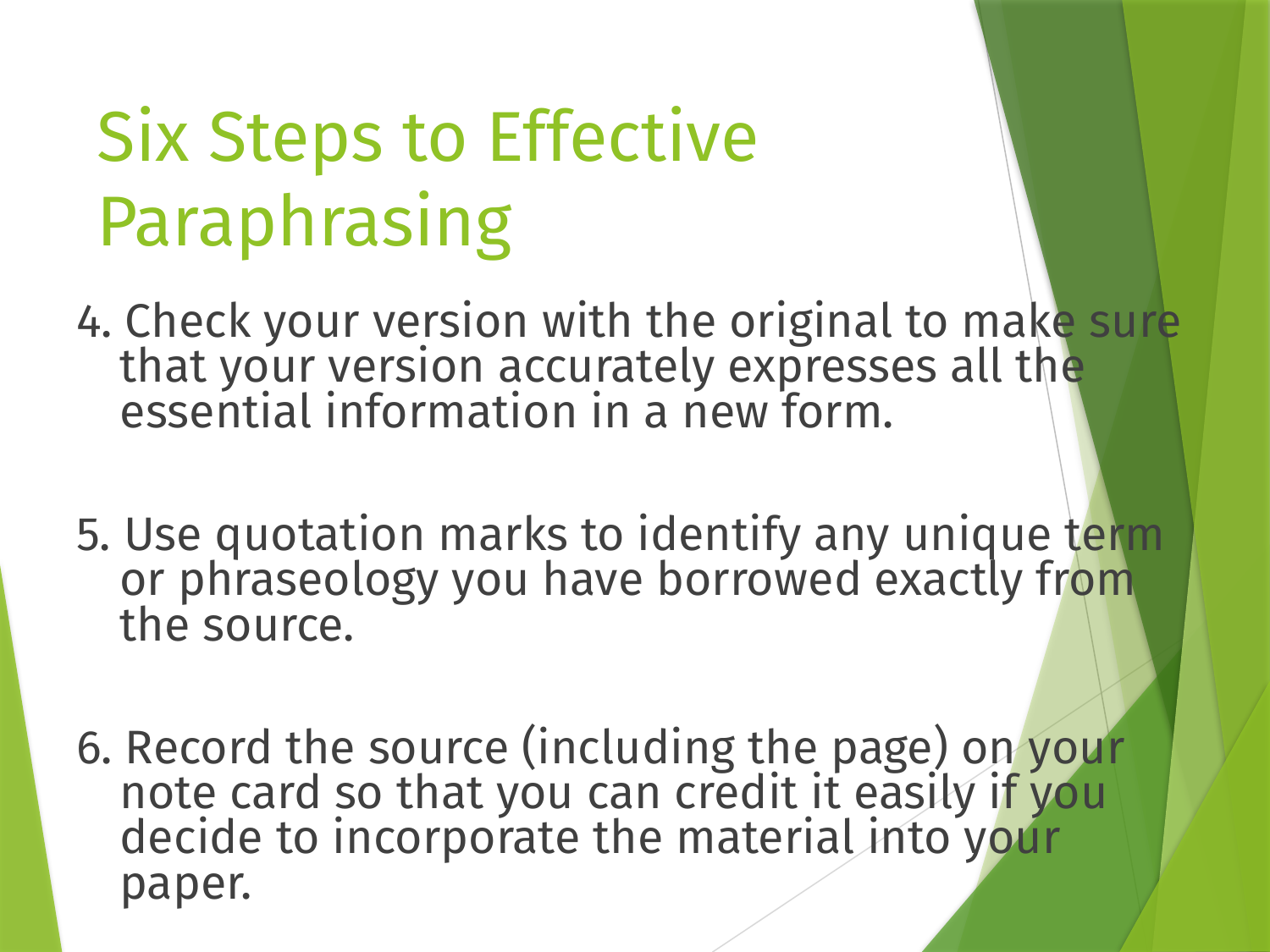

# Six Steps to Effective Paraphrasing

4. Check your version with the original to make sure that your version accurately expresses all the essential information in a new form.

5. Use quotation marks to identify any unique term or phraseology you have borrowed exactly from the source.

6. Record the source (including the page) on your note card so that you can credit it easily if you decide to incorporate the material into your paper.